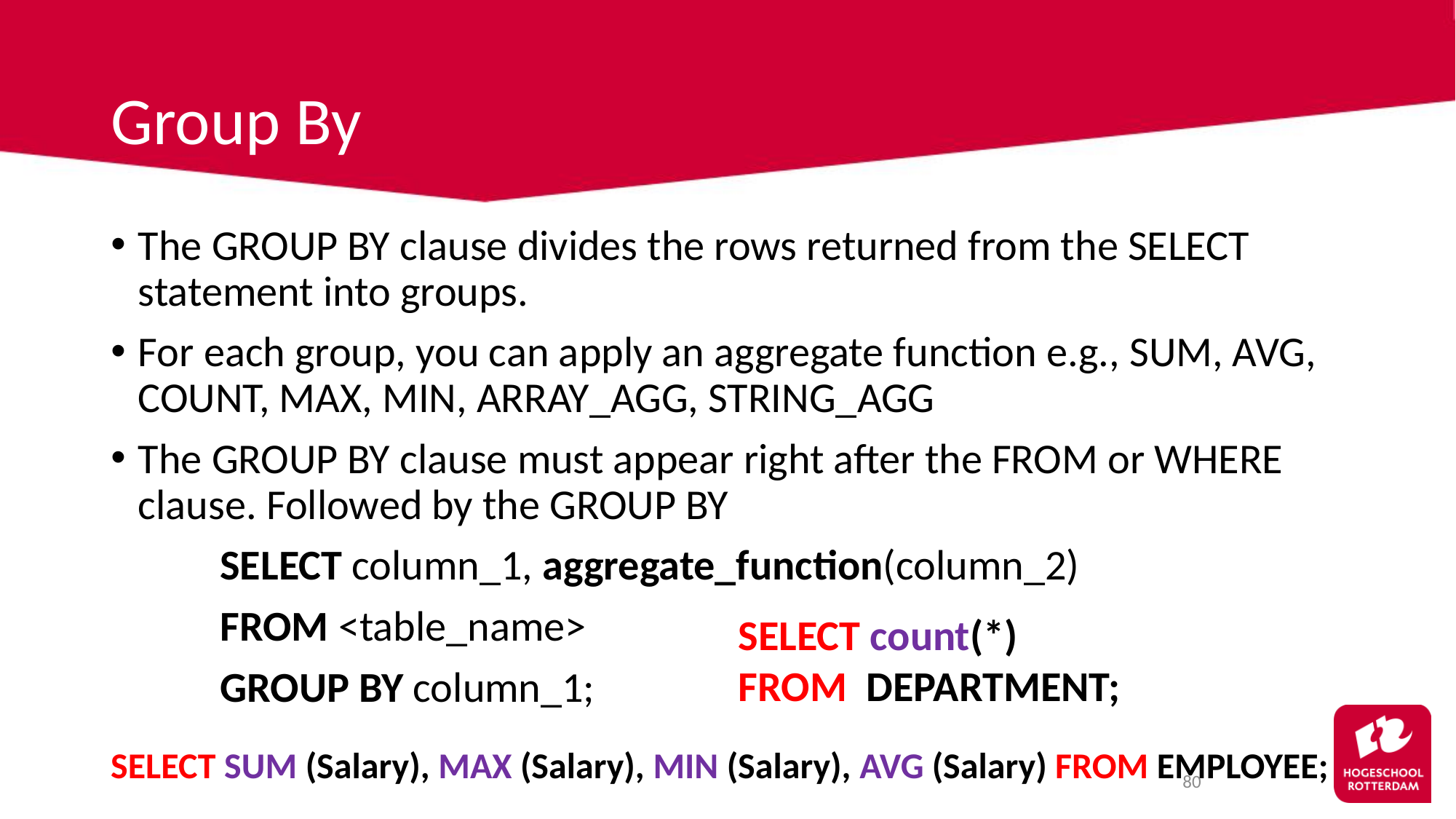

# Group By
The GROUP BY clause divides the rows returned from the SELECT statement into groups.
For each group, you can apply an aggregate function e.g., SUM, AVG, COUNT, MAX, MIN, ARRAY_AGG, STRING_AGG
The GROUP BY clause must appear right after the FROM or WHERE clause. Followed by the GROUP BY
	SELECT column_1, aggregate_function(column_2)
	FROM <table_name>
	GROUP BY column_1;

SELECT count(*)
FROM  DEPARTMENT;
SELECT SUM (Salary), MAX (Salary), MIN (Salary), AVG (Salary) FROM EMPLOYEE;
80